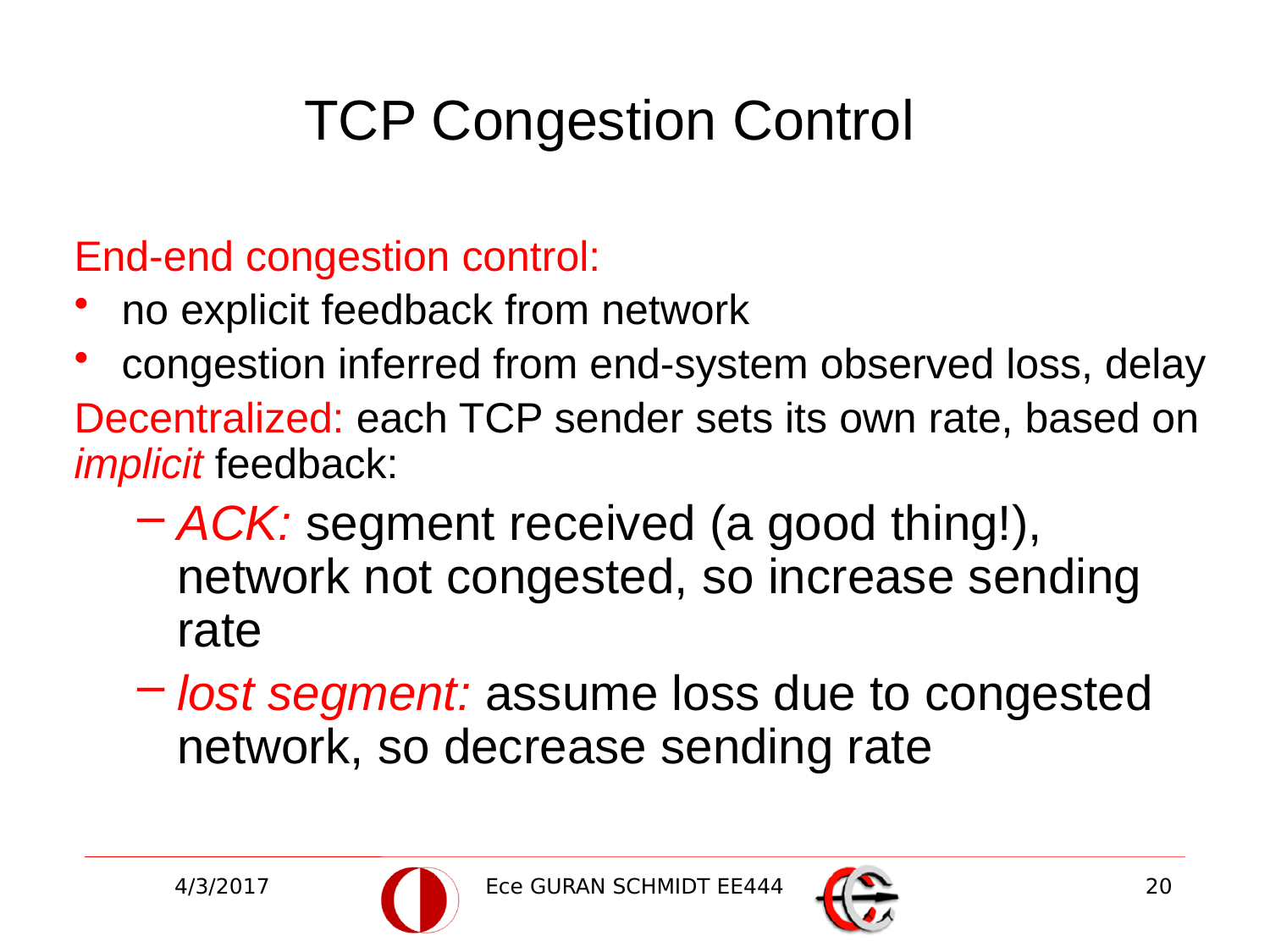

# TCP Congestion Control
End-end congestion control:
no explicit feedback from network
congestion inferred from end-system observed loss, delay
Decentralized: each TCP sender sets its own rate, based on implicit feedback:
ACK: segment received (a good thing!), network not congested, so increase sending rate
lost segment: assume loss due to congested network, so decrease sending rate
4/3/2017
Ece GURAN SCHMIDT EE444
20